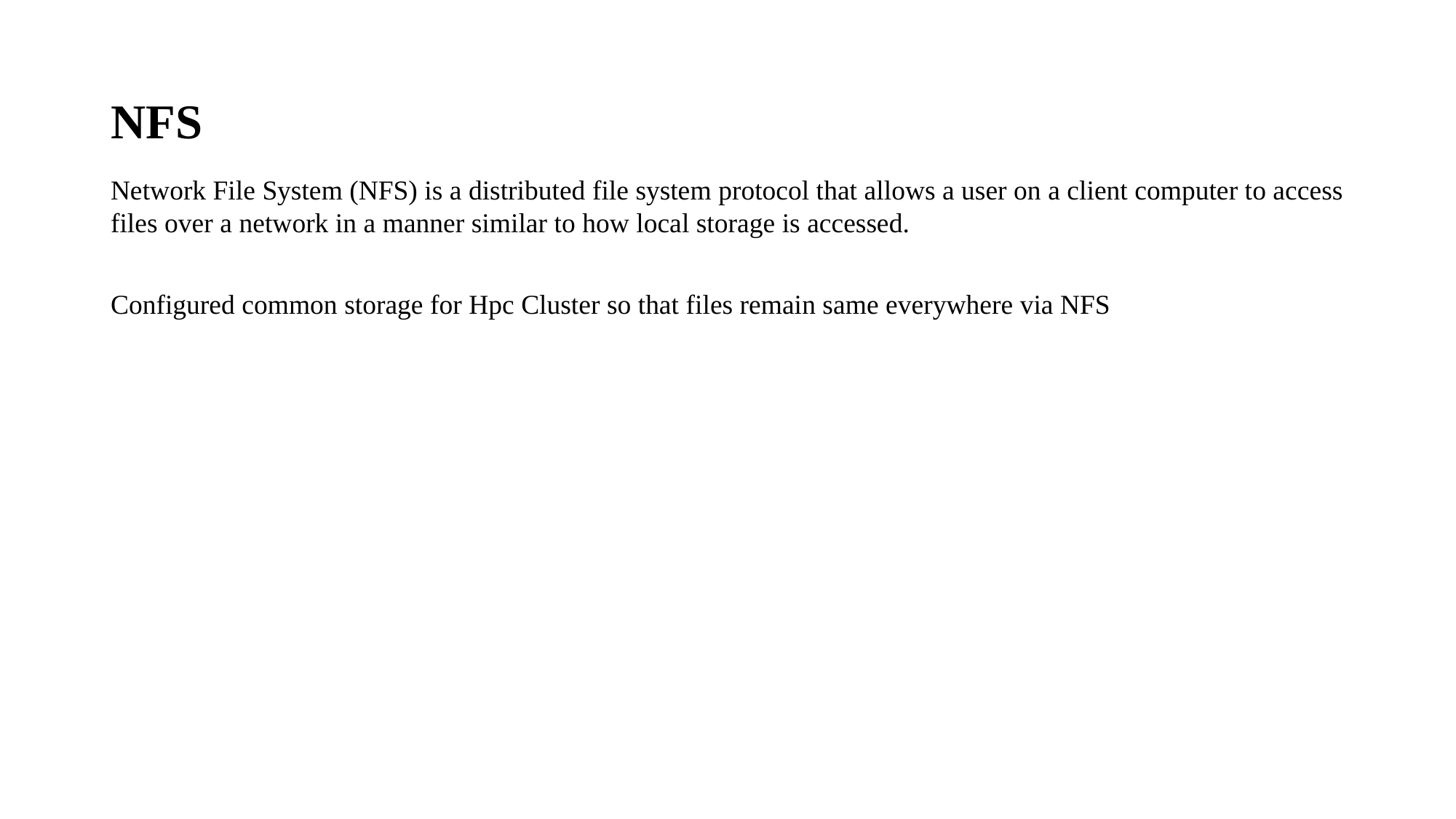

# NFS
Network File System (NFS) is a distributed file system protocol that allows a user on a client computer to access files over a network in a manner similar to how local storage is accessed.
Configured common storage for Hpc Cluster so that files remain same everywhere via NFS